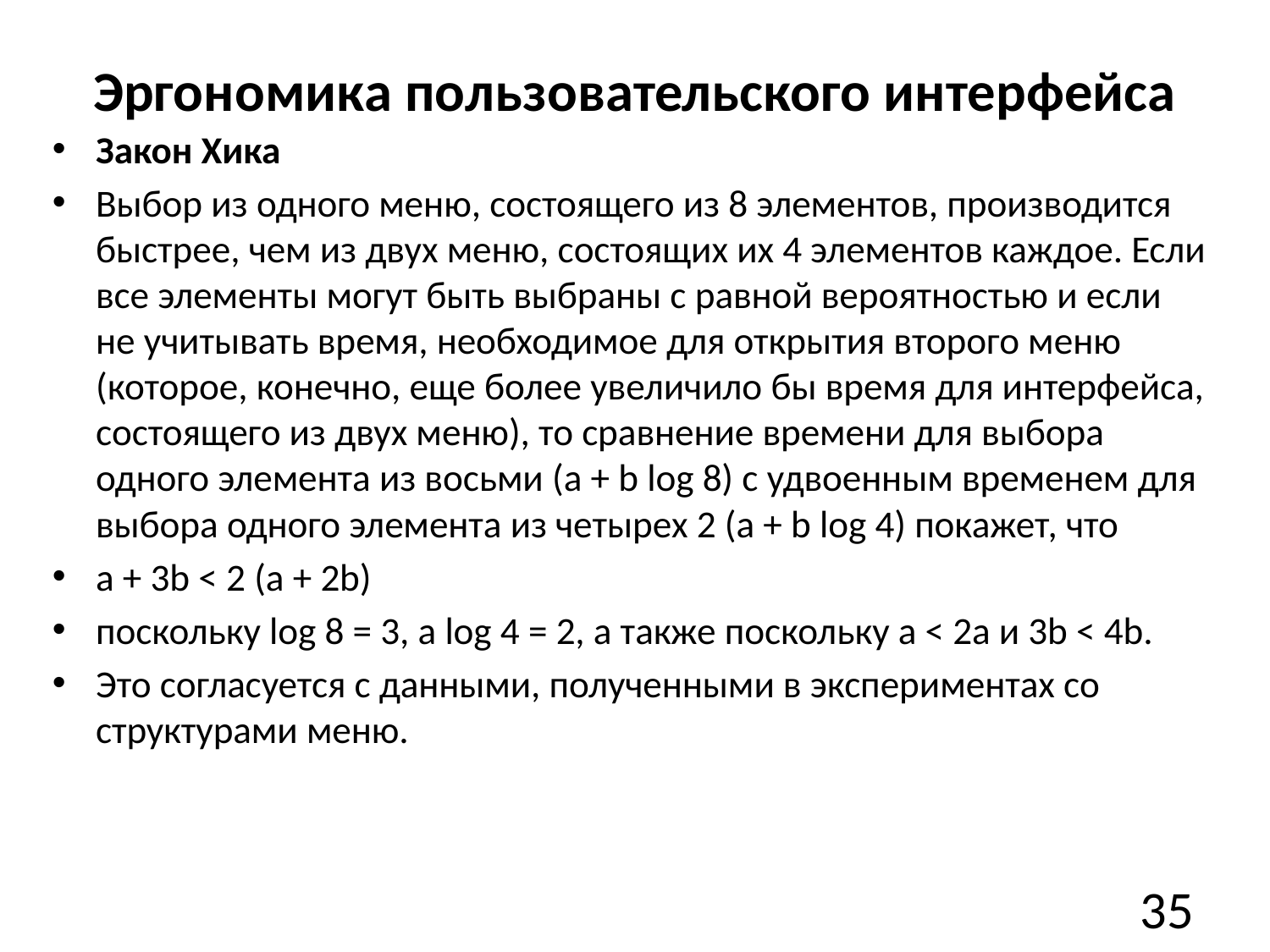

# Эргономика пользовательского интерфейса
Закон Хика
Выбор из одного меню, состоящего из 8 элементов, производится быстрее, чем из двух меню, состоящих их 4 элементов каждое. Если все элементы могут быть выбраны с равной вероятностью и если не учитывать время, необходимое для открытия второго меню (которое, конечно, еще более увеличило бы время для интерфейса, состоящего из двух меню), то сравнение времени для выбора одного элемента из восьми (a + b log 8) с удвоенным временем для выбора одного элемента из четырех 2 (a + b log 4) покажет, что
a + 3b < 2 (a + 2b)
поскольку log 8 = 3, a log 4 = 2, а также поскольку а < 2а и 3b < 4b.
Это согласуется с данными, полученными в экспериментах со структурами меню.
35